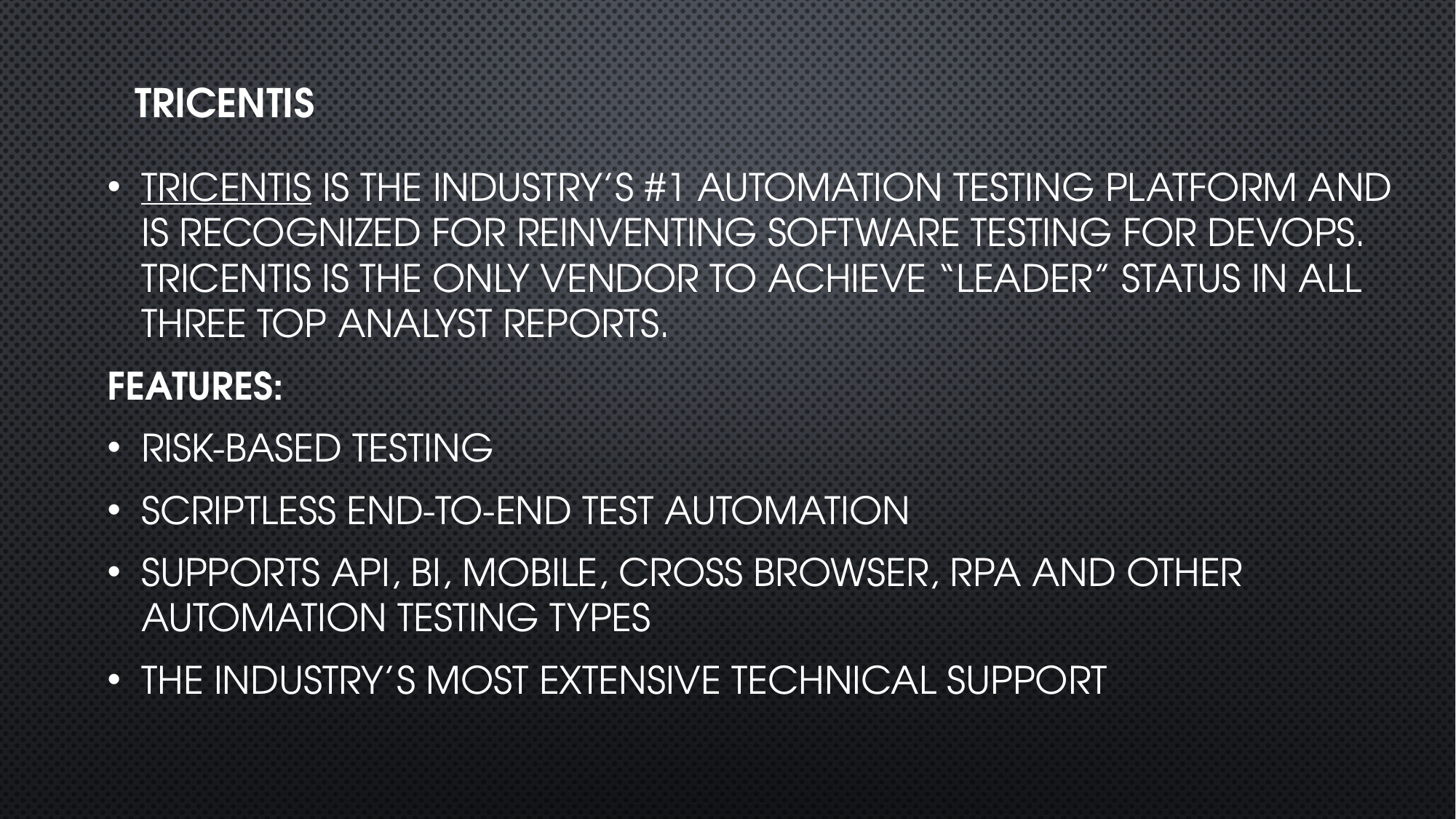

# TRIcentIs
Tricentis is the industry’s #1 Automation Testing platform and is recognized for reinventing software testing for DevOps. Tricentis is the only vendor to achieve “leader” status in all three top analyst reports.
Features:
Risk-based testing
Scriptless end-to-end test automation
Supports API, BI, Mobile, Cross Browser, RPA and other automation testing types
The industry’s most extensive technical support